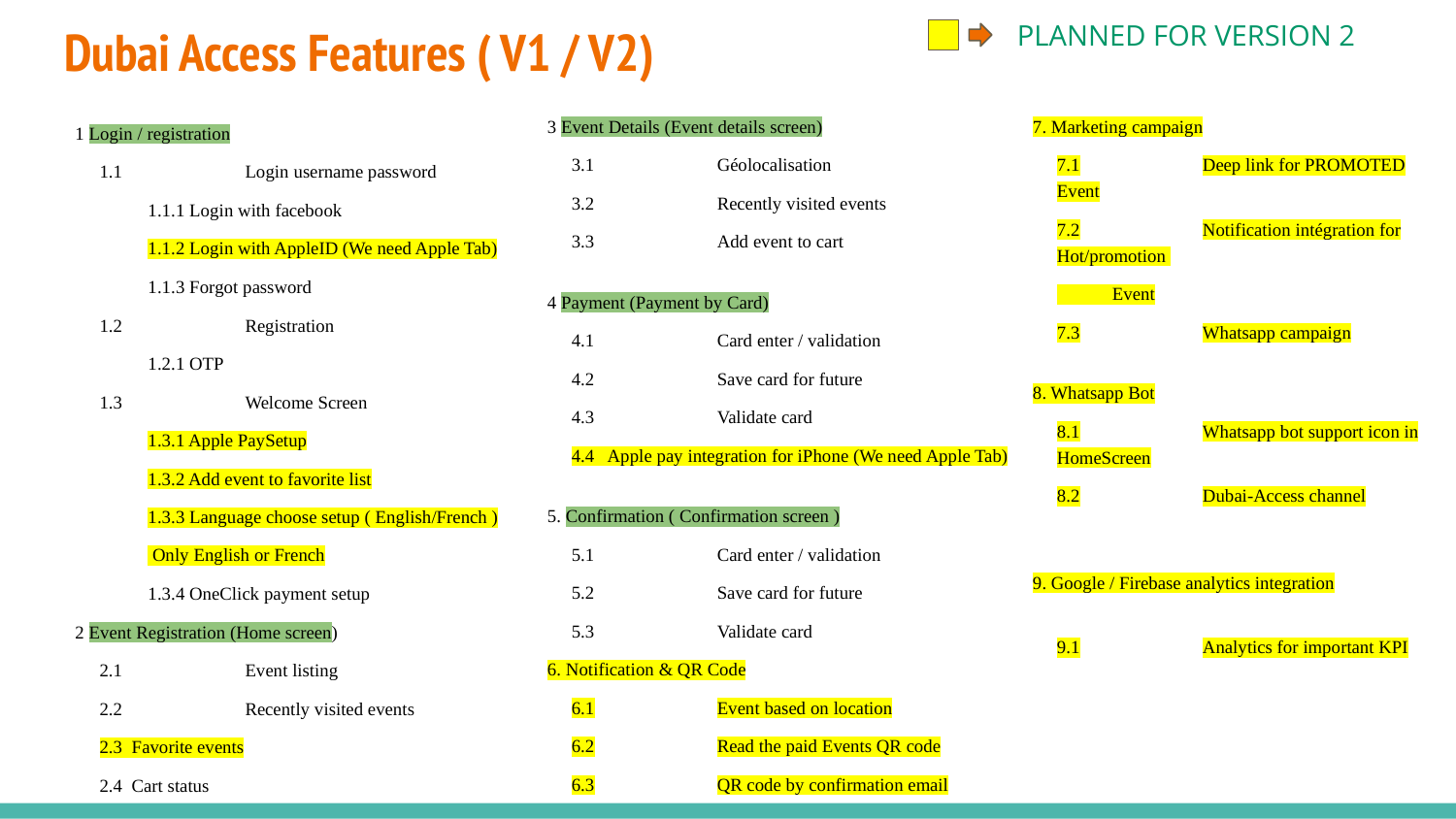

PLANNED FOR VERSION 2
# Dubai Access Features ( V1 / V2)

3 Event Details (Event details screen)
3.1	Géolocalisation
3.2	Recently visited events
3.3	Add event to cart

4 Payment (Payment by Card)
4.1	Card enter / validation
4.2	Save card for future
4.3	Validate card
4.4   Apple pay integration for iPhone (We need Apple Tab)

5. Confirmation ( Confirmation screen )
5.1	Card enter / validation
5.2	Save card for future
5.3	Validate card
6. Notification & QR Code
6.1	Event based on location
6.2	Read the paid Events QR code
6.3	QR code by confirmation email

7. Marketing campaign
7.1	Deep link for PROMOTED Event
7.2	Notification intégration for Hot/promotion Event
7.3	Whatsapp campaign

8. Whatsapp Bot
8.1	Whatsapp bot support icon in HomeScreen
8.2	Dubai-Access channel

9. Google / Firebase analytics integration
9.1	Analytics for important KPI

7. Marketing campaign
7.1	Deep link for PROMOTED Event
7.2	Notification intégration for Hot/promotion
            Event
7.3	Whatsapp campaign

8. Whatsapp Bot
8.1	Whatsapp bot support icon in HomeScreen
8.2	Dubai-Access channel

9. Google / Firebase analytics integration
9.1	Analytics for important KPI

1 Login / registration
1.1	Login username password
1.1.1 Login with facebook
1.1.2 Login with AppleID (We need Apple Tab)
1.1.3 Forgot password
1.2	Registration
1.2.1 OTP
1.3	Welcome Screen
1.3.1 Apple PaySetup
1.3.2 Add event to favorite list
1.3.3 Language choose setup ( English/French )
 Only English or French
1.3.4 OneClick payment setup
2 Event Registration (Home screen)
2.1	Event listing
2.2	Recently visited events
2.3  Favorite events
2.4  Cart status